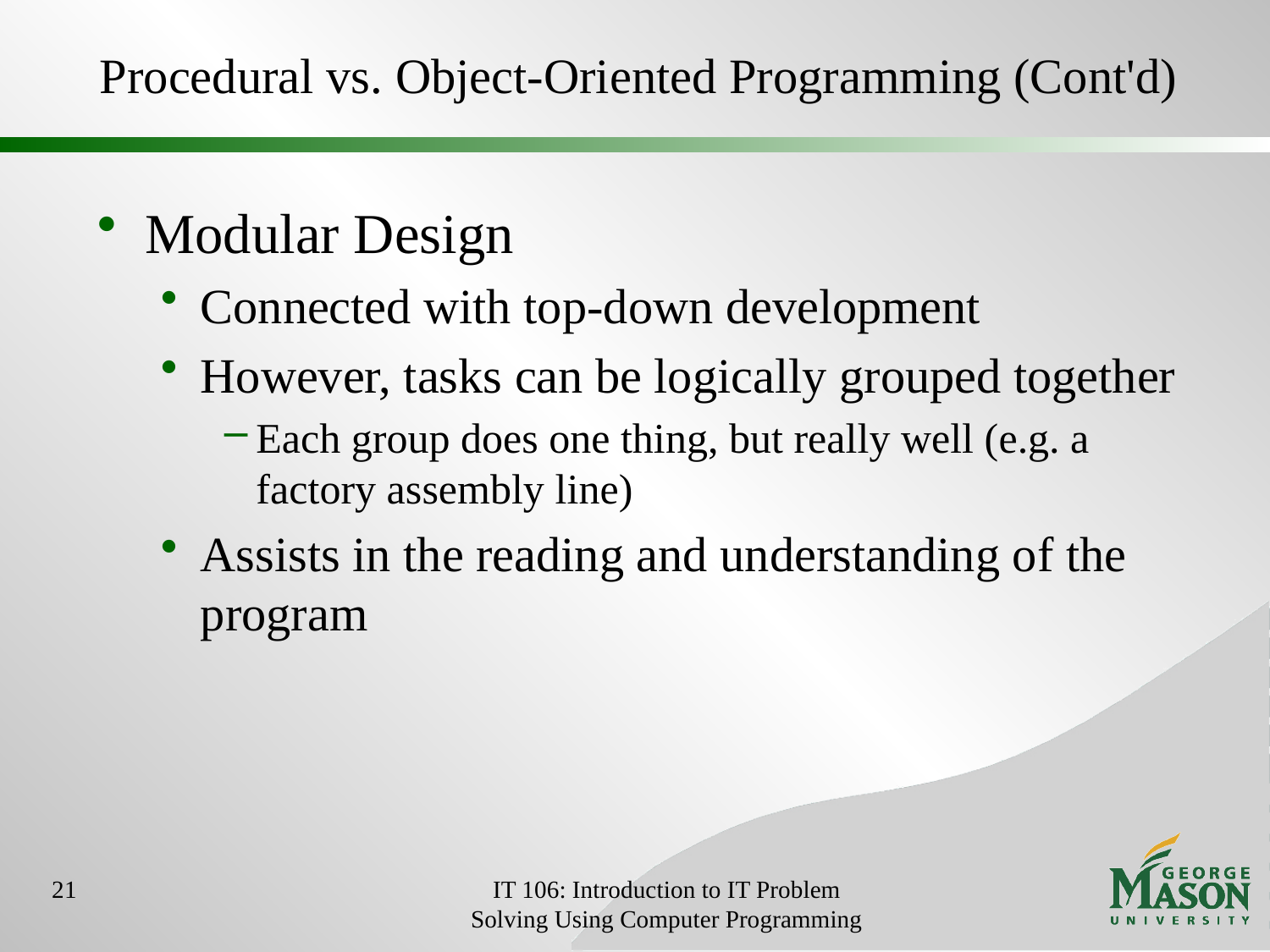

# Procedural vs. Object-Oriented Programming (Cont'd)
Modular Design
Connected with top-down development
However, tasks can be logically grouped together
Each group does one thing, but really well (e.g. a factory assembly line)
Assists in the reading and understanding of the program
21
IT 106: Introduction to IT Problem Solving Using Computer Programming